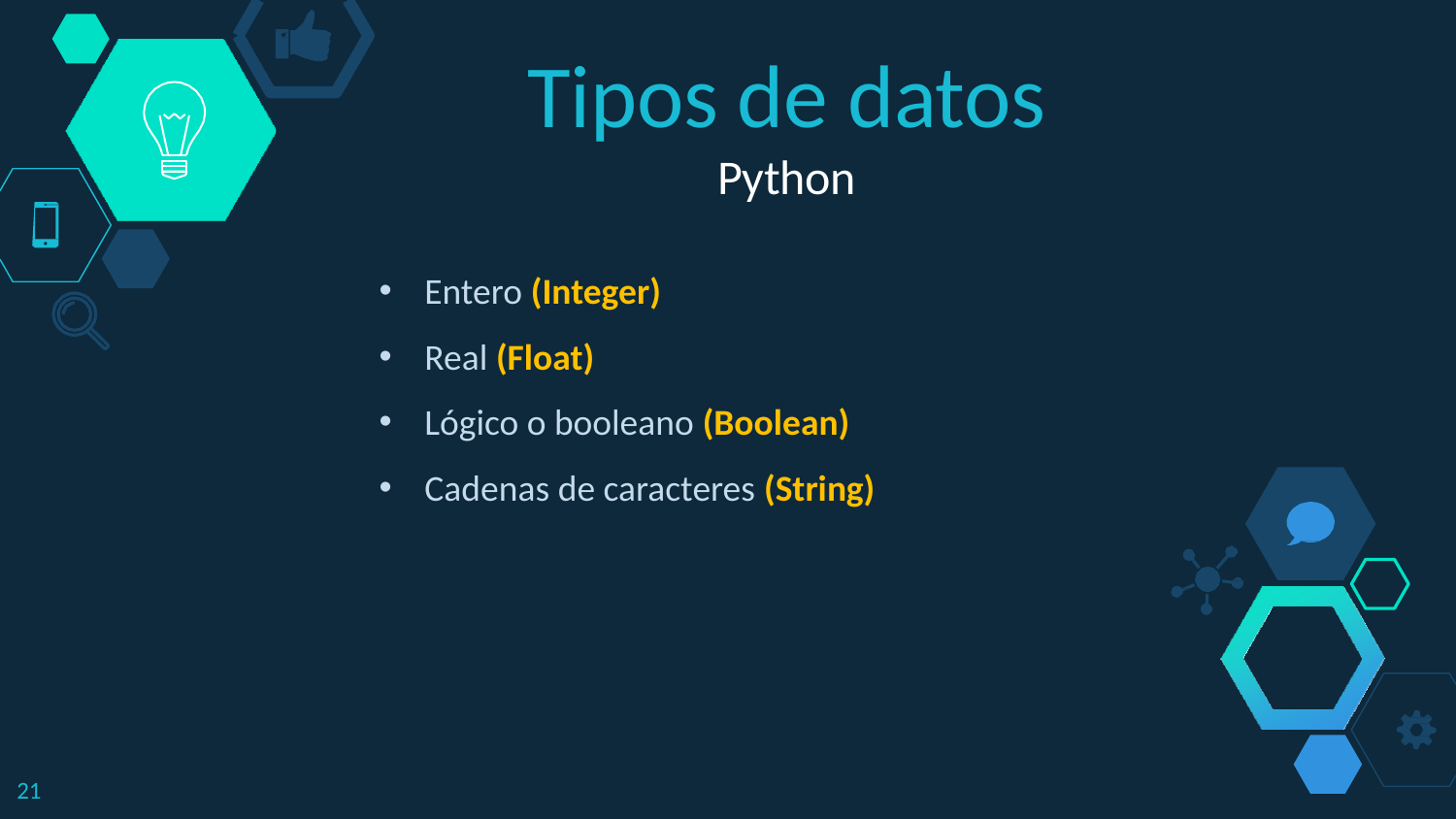

Tipos de datos
Python

Entero (Integer)
Real (Float)
Lógico o booleano (Boolean)
Cadenas de caracteres (String)

21